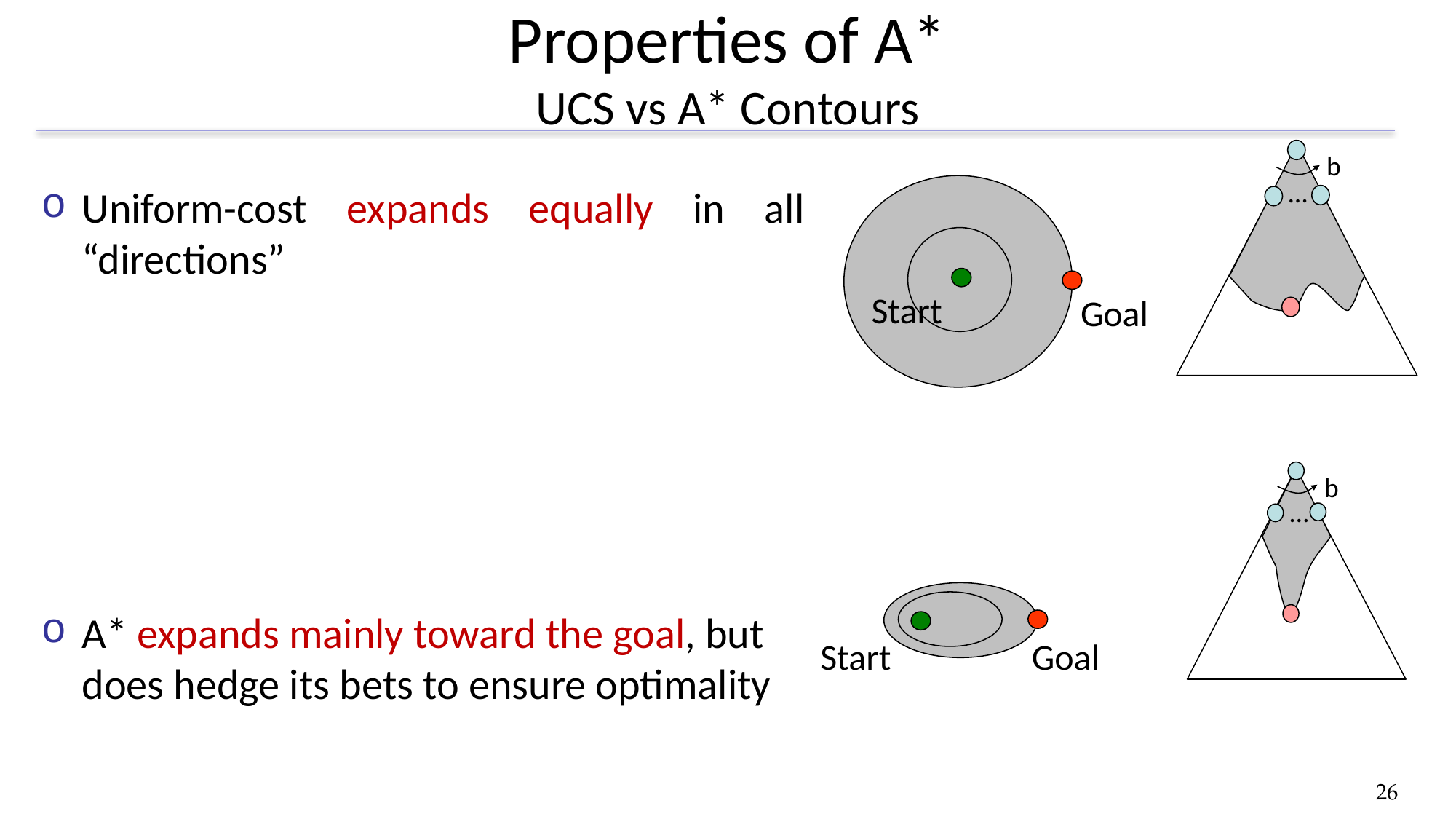

# Properties of A* UCS vs A* Contours

b

…

Start
Goal
Uniform-cost expands equally in all “directions”

A* expands mainly toward the goal, but does hedge its bets to ensure optimality

b

…

Start
Goal
26